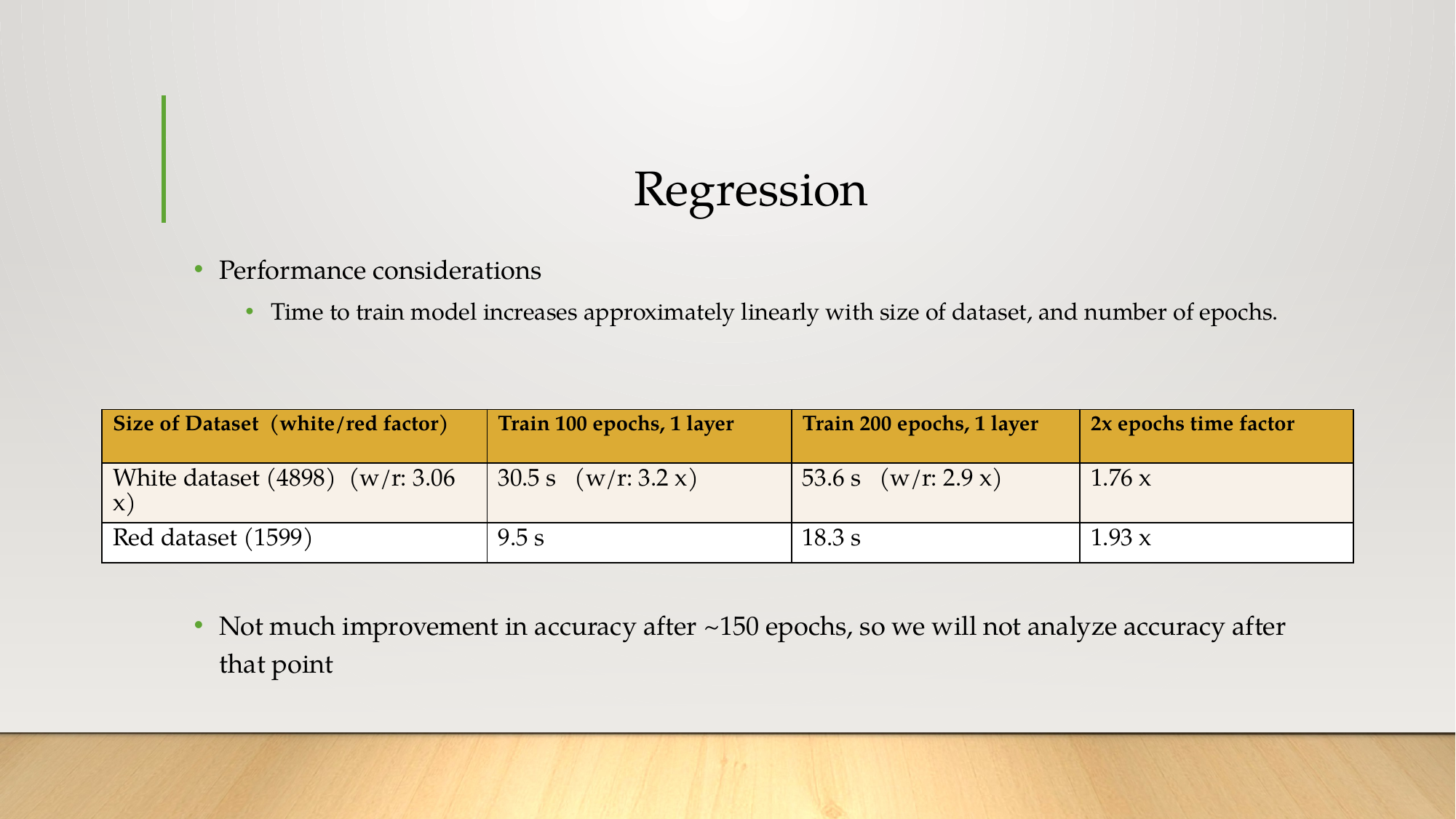

# Regression
Performance considerations
Time to train model increases approximately linearly with size of dataset, and number of epochs.

Not much improvement in accuracy after ~150 epochs, so we will not analyze accuracy after that point

| Size of Dataset (white/red factor) | Train 100 epochs, 1 layer | Train 200 epochs, 1 layer | 2x epochs time factor |
| --- | --- | --- | --- |
| White dataset (4898) (w/r: 3.06 x) | 30.5 s (w/r: 3.2 x) | 53.6 s (w/r: 2.9 x) | 1.76 x |
| Red dataset (1599) | 9.5 s | 18.3 s | 1.93 x |